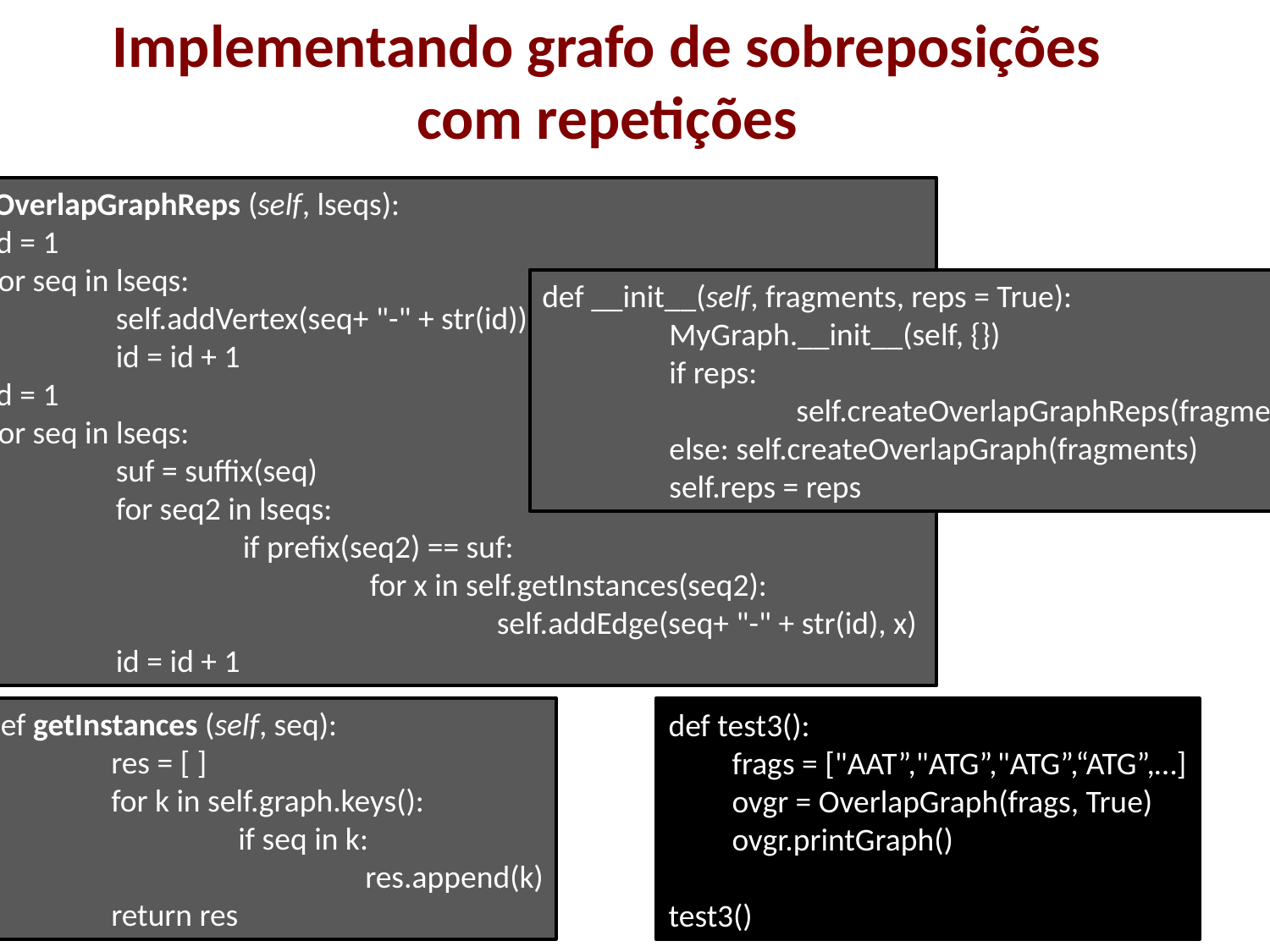

# Implementando grafo de sobreposições com repetições
def createOverlapGraphReps (self, lseqs):
	id = 1
	for seq in lseqs:
		self.addVertex(seq+ "-" + str(id))
		id = id + 1
	id = 1
	for seq in lseqs:
		suf = suffix(seq)
		for seq2 in lseqs:
			if prefix(seq2) == suf:
				for x in self.getInstances(seq2):
					self.addEdge(seq+ "-" + str(id), x)
		id = id + 1
def __init__(self, fragments, reps = True):
	MyGraph.__init__(self, {})
	if reps:
		self.createOverlapGraphReps(fragments)
	else: self.createOverlapGraph(fragments)
	self.reps = reps
def getInstances (self, seq):
	res = [ ]
	for k in self.graph.keys():
		if seq in k:
			res.append(k)
	return res
def test3():
frags = ["AAT”,"ATG”,"ATG”,“ATG”,…]
ovgr = OverlapGraph(frags, True)
ovgr.printGraph()

test3()